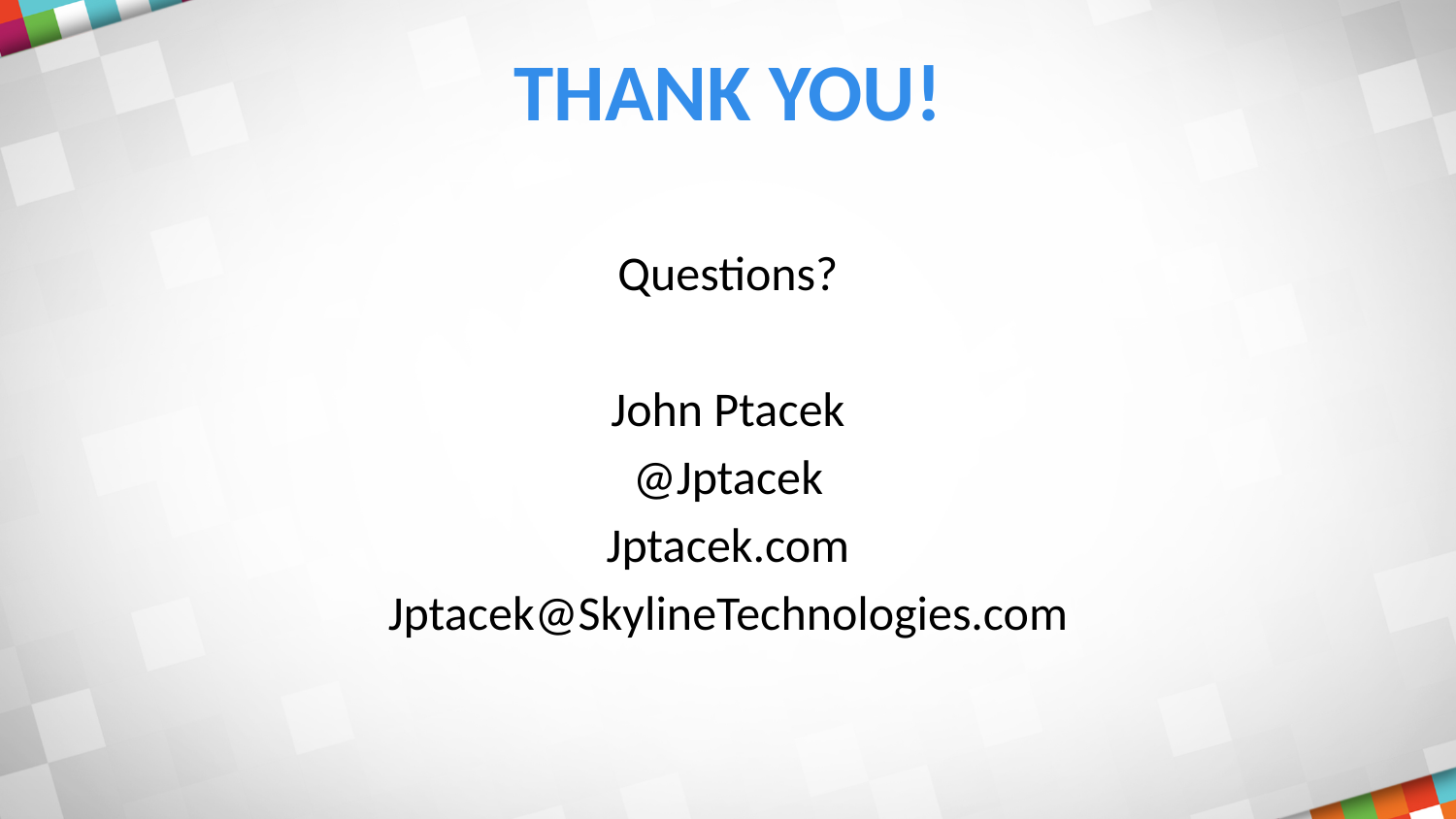

# Thank You!

Questions?

John Ptacek
@Jptacek
Jptacek.com
Jptacek@SkylineTechnologies.com